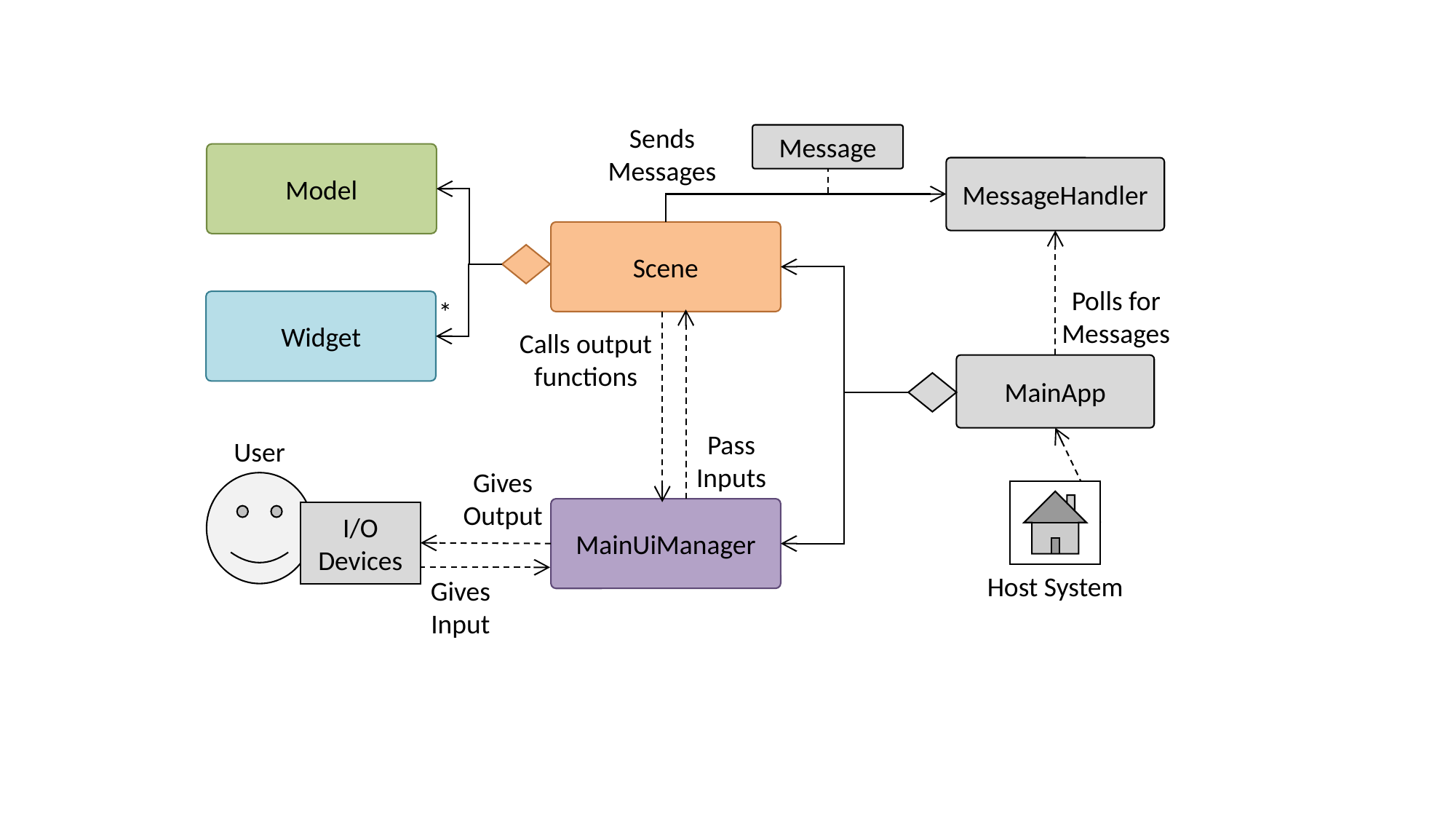

Sends Messages
Message
Model
MessageHandler
Scene

Polls for Messages
*
Widget
Calls output functions
MainApp

Pass Inputs
User
Gives Output

MainUiManager
I/O Devices
Host System
Gives Input